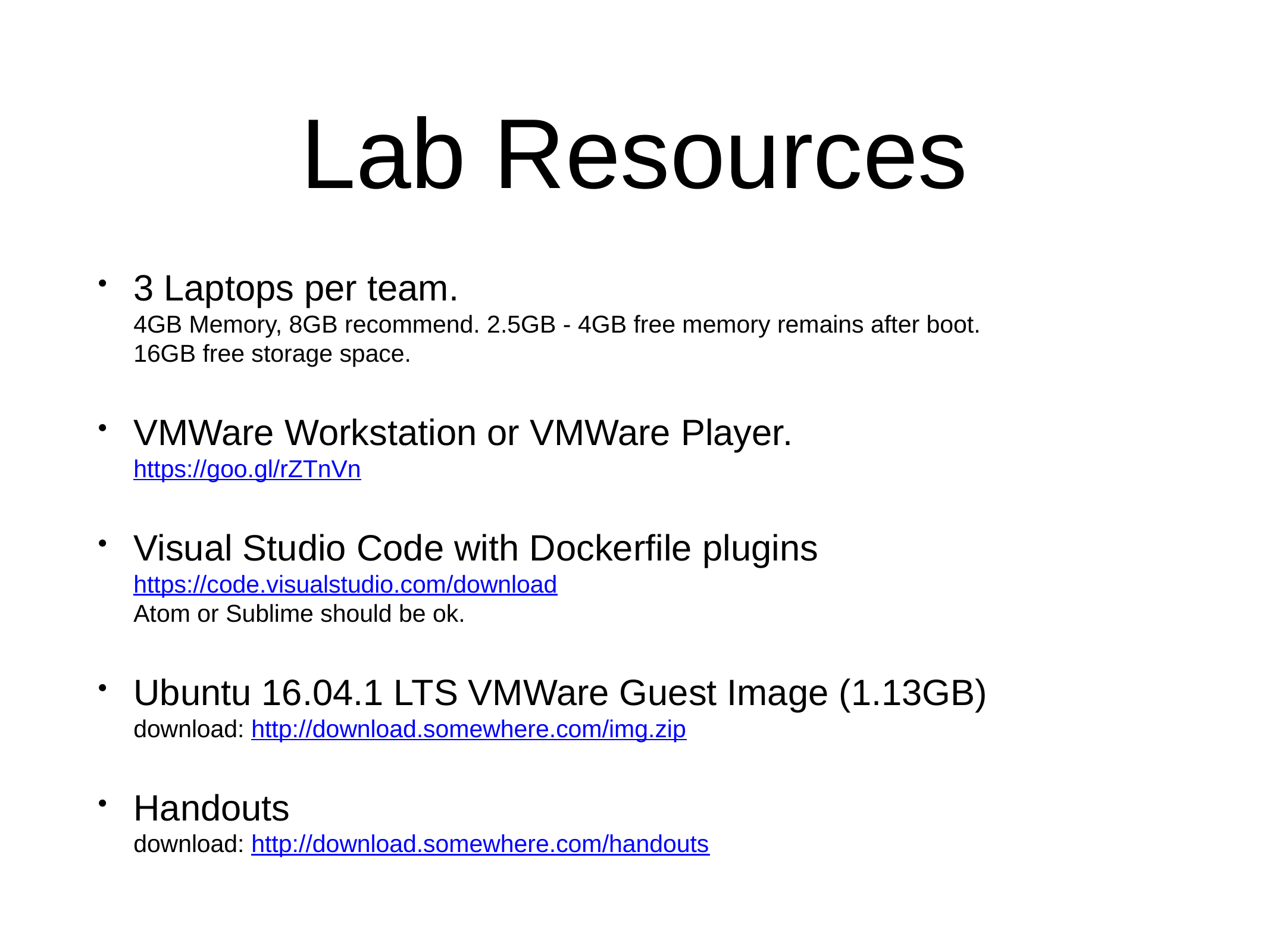

14
# Lab Resources
3 Laptops per team.
4GB Memory, 8GB recommend. 2.5GB - 4GB free memory remains after boot.
16GB free storage space.
VMWare Workstation or VMWare Player.
https://goo.gl/rZTnVn
Visual Studio Code with Dockerfile plugins
https://code.visualstudio.com/download
Atom or Sublime should be ok.
Ubuntu 16.04.1 LTS VMWare Guest Image (1.13GB)
download: http://download.somewhere.com/img.zip
Handouts
download: http://download.somewhere.com/handouts